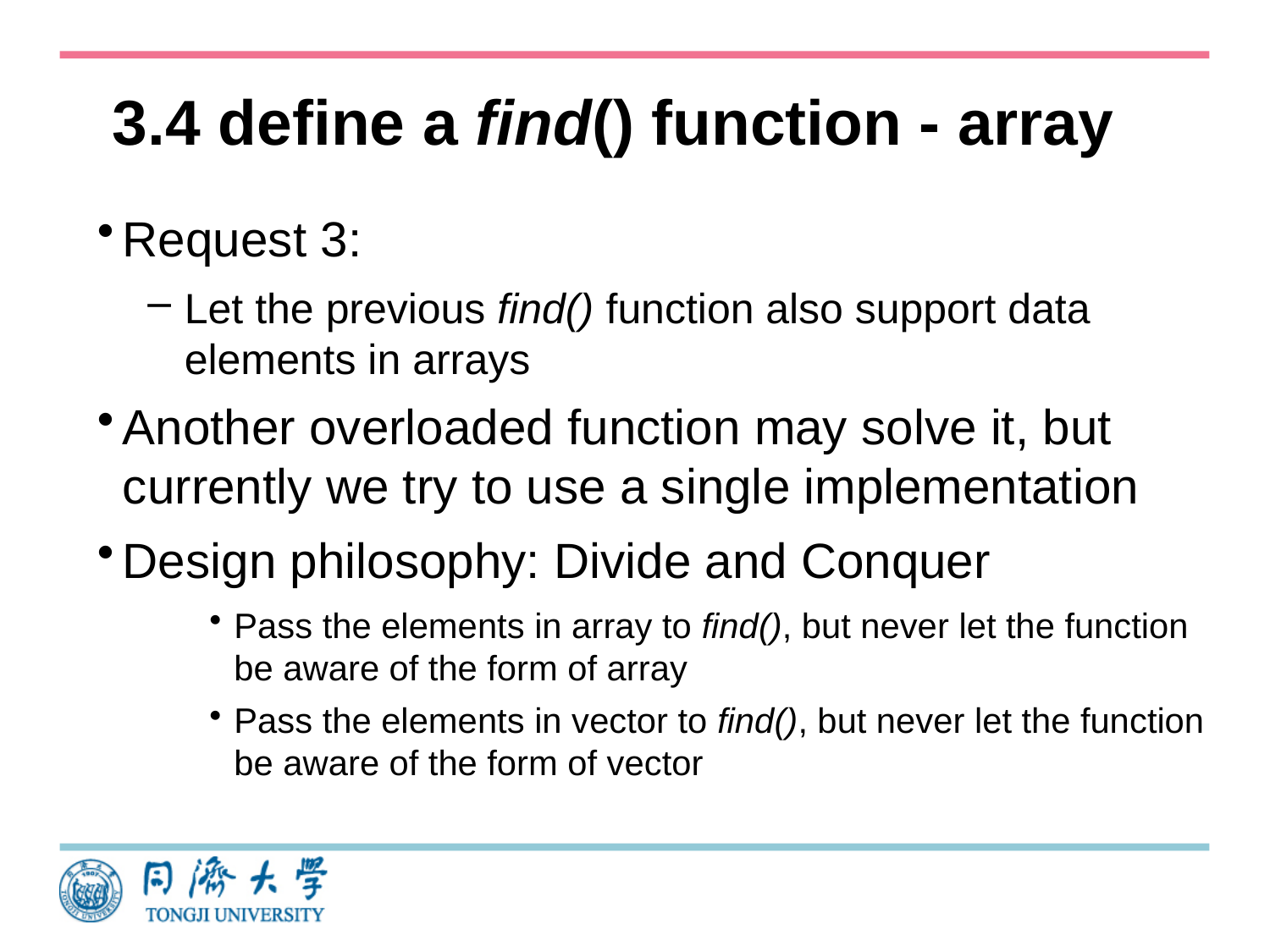

# 3.4 define a find() function - array
Request 3:
Let the previous find() function also support data elements in arrays
Another overloaded function may solve it, but currently we try to use a single implementation
Design philosophy: Divide and Conquer
Pass the elements in array to find(), but never let the function be aware of the form of array
Pass the elements in vector to find(), but never let the function be aware of the form of vector